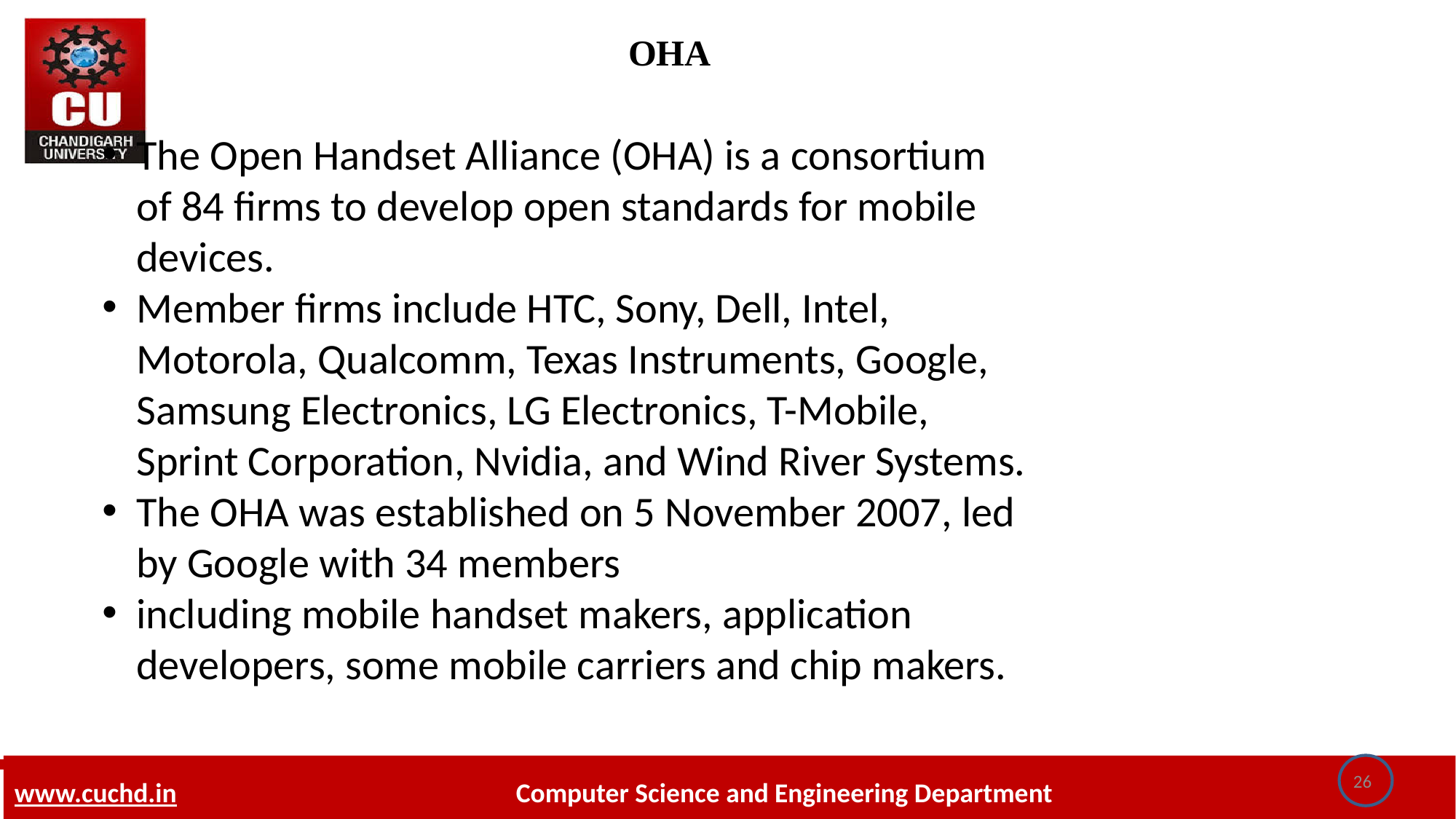

# OHA
The Open Handset Alliance (OHA) is a consortium of 84 firms to develop open standards for mobile devices.
Member firms include HTC, Sony, Dell, Intel, Motorola, Qualcomm, Texas Instruments, Google, Samsung Electronics, LG Electronics, T-Mobile, Sprint Corporation, Nvidia, and Wind River Systems.
The OHA was established on 5 November 2007, led by Google with 34 members
including mobile handset makers, application developers, some mobile carriers and chip makers.

26